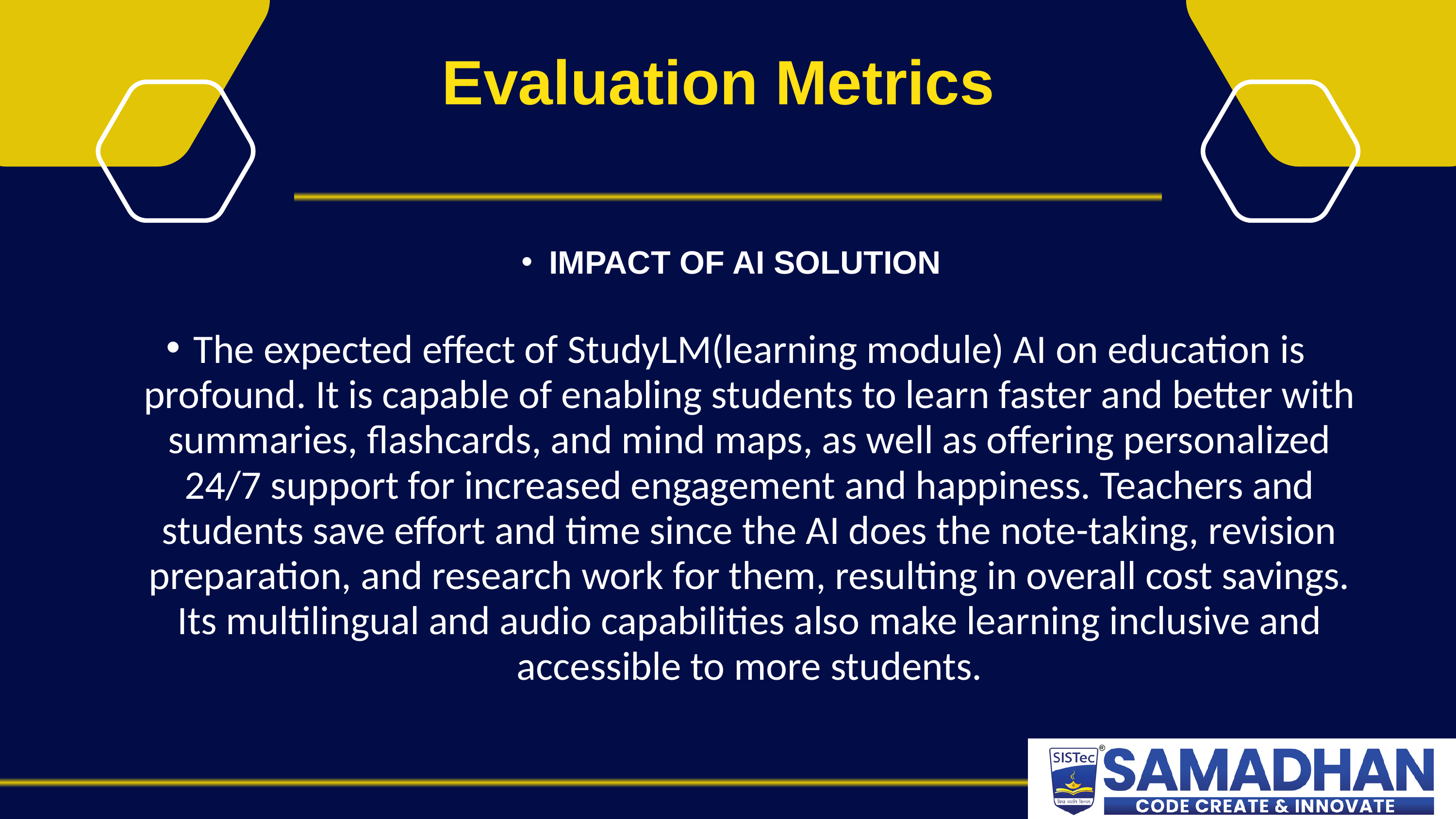

Evaluation Metrics

IMPACT OF AI SOLUTION

The expected effect of StudyLM(learning module) AI on education is profound. It is capable of enabling students to learn faster and better with summaries, flashcards, and mind maps, as well as offering personalized 24/7 support for increased engagement and happiness. Teachers and students save effort and time since the AI does the note-taking, revision preparation, and research work for them, resulting in overall cost savings. Its multilingual and audio capabilities also make learning inclusive and accessible to more students.